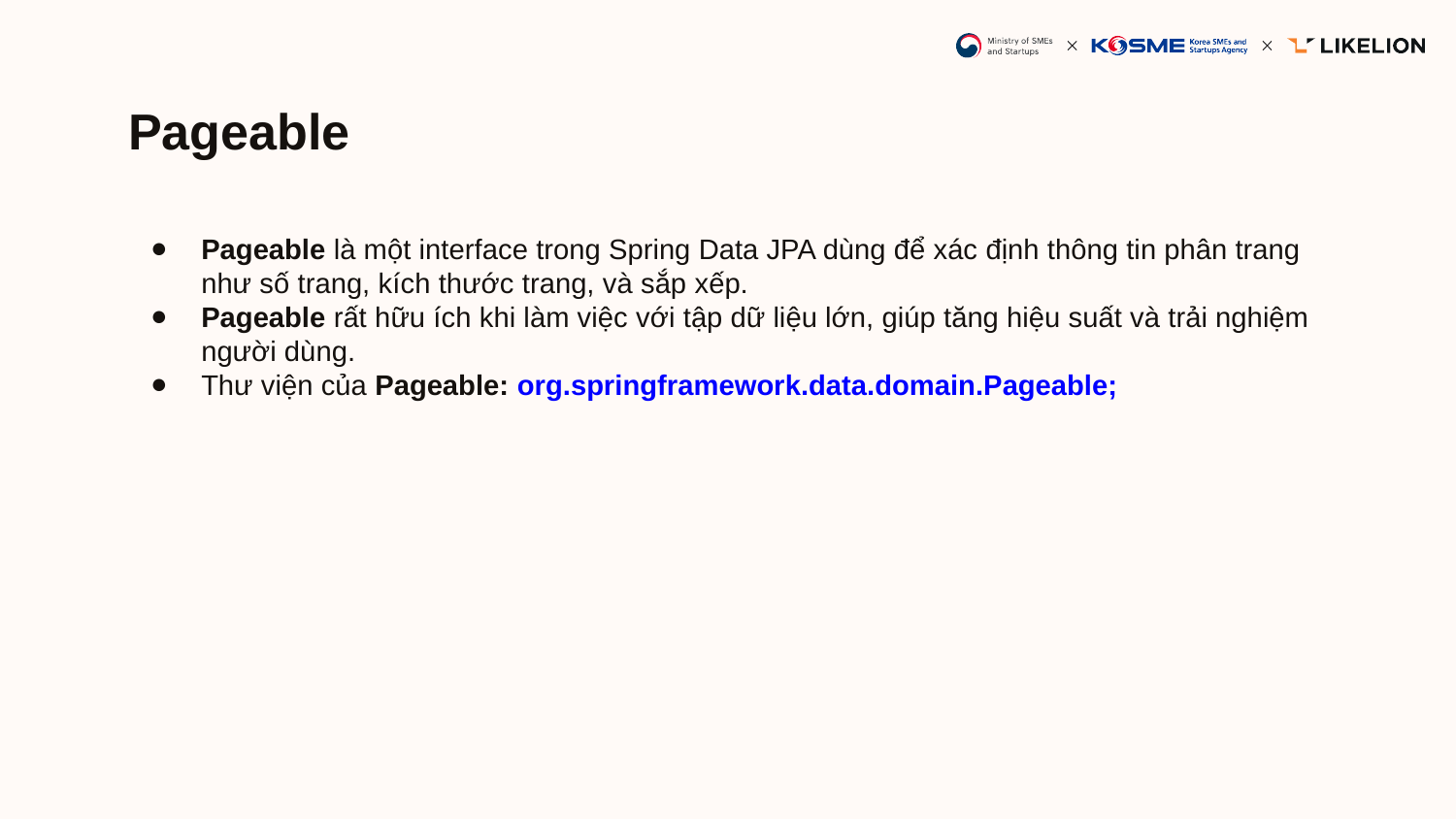

# Pageable
Pageable là một interface trong Spring Data JPA dùng để xác định thông tin phân trang như số trang, kích thước trang, và sắp xếp.
Pageable rất hữu ích khi làm việc với tập dữ liệu lớn, giúp tăng hiệu suất và trải nghiệm người dùng.
Thư viện của Pageable: org.springframework.data.domain.Pageable;